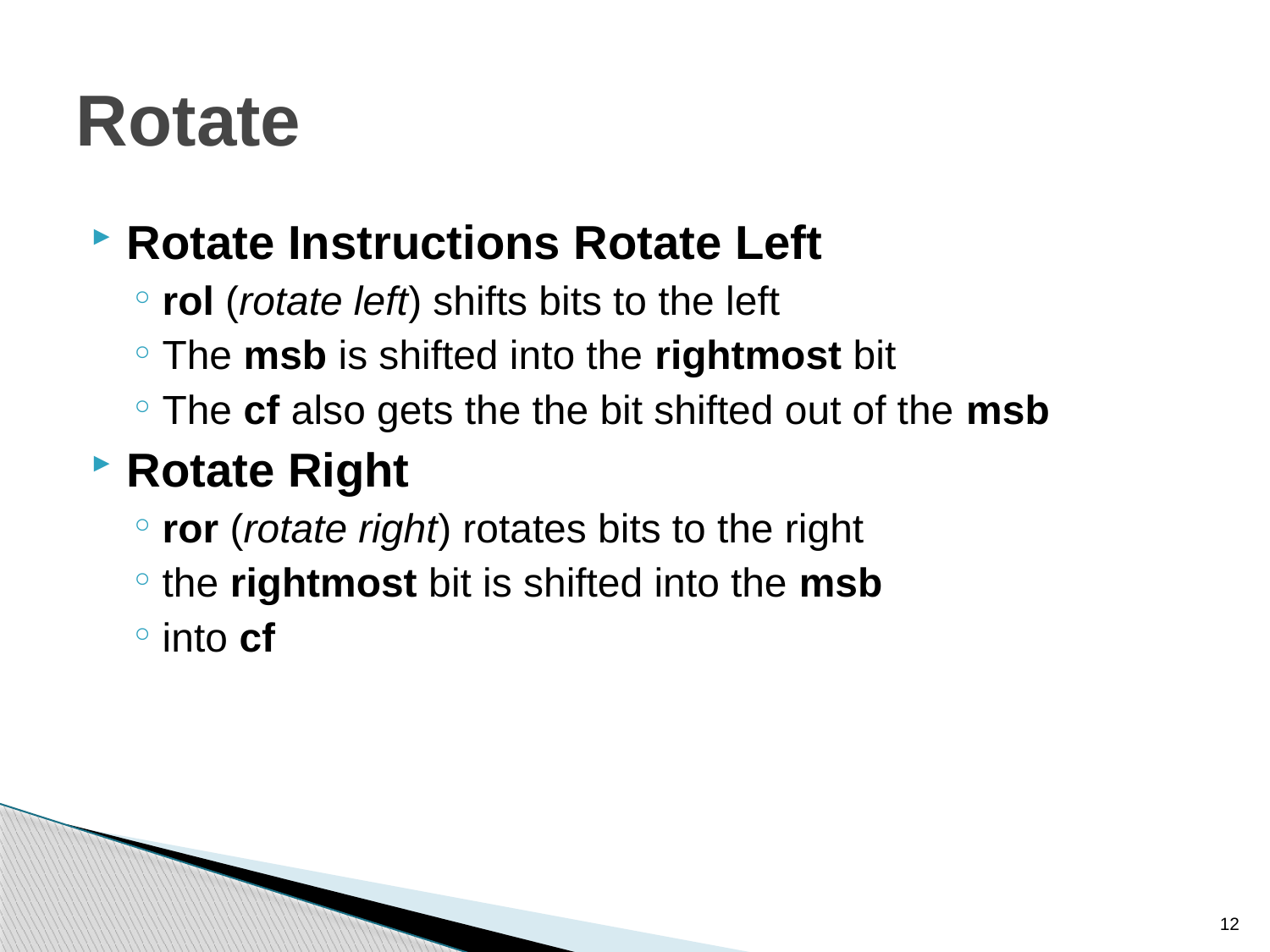

# Rotate
Rotate Instructions Rotate Left
rol (rotate left) shifts bits to the left
The msb is shifted into the rightmost bit
The cf also gets the the bit shifted out of the msb
Rotate Right
ror (rotate right) rotates bits to the right
the rightmost bit is shifted into the msb
into cf

12